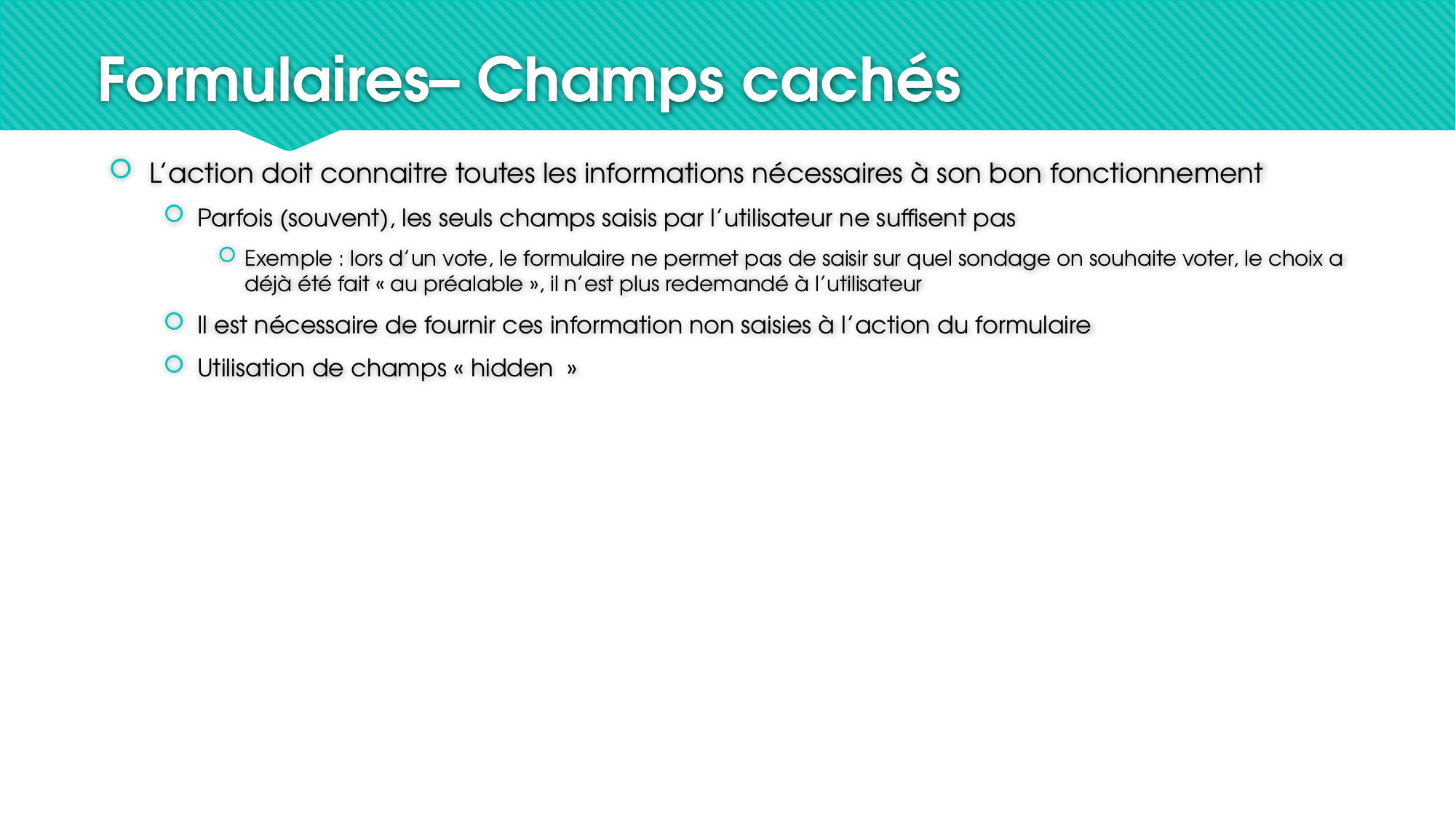

# Formulaires– Champs cachés
L’action doit connaitre toutes les informations nécessaires à son bon fonctionnement
Parfois (souvent), les seuls champs saisis par l’utilisateur ne suffisent pas
Exemple : lors d’un vote, le formulaire ne permet pas de saisir sur quel sondage on souhaite voter, le choix a déjà été fait « au préalable », il n’est plus redemandé à l’utilisateur
Il est nécessaire de fournir ces information non saisies à l’action du formulaire
Utilisation de champs « hidden  »